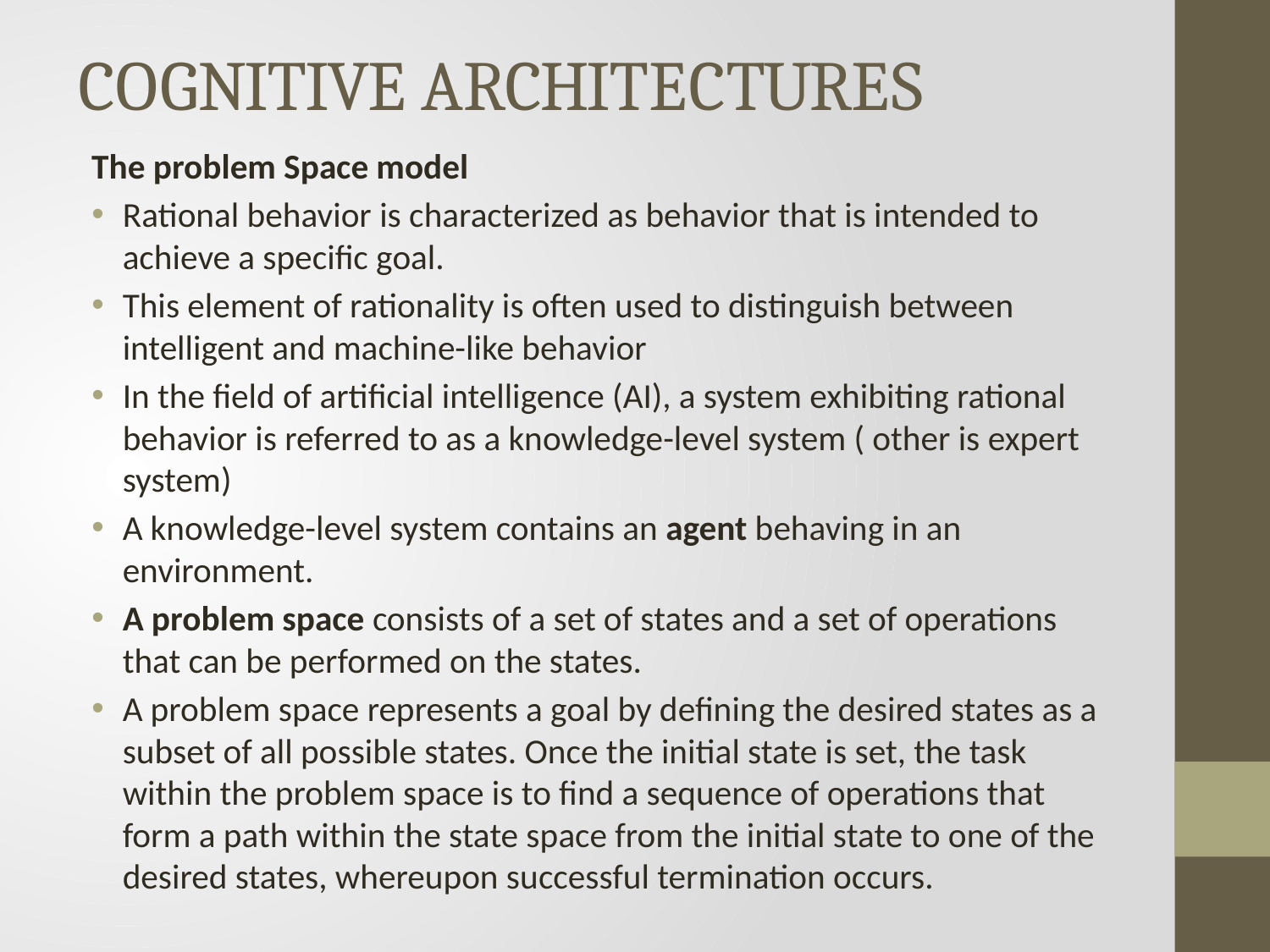

# COGNITIVE ARCHITECTURES
The problem Space model
Rational behavior is characterized as behavior that is intended to achieve a specific goal.
This element of rationality is often used to distinguish between intelligent and machine-like behavior
In the field of artificial intelligence (AI), a system exhibiting rational behavior is referred to as a knowledge-level system ( other is expert system)
A knowledge-level system contains an agent behaving in an environment.
A problem space consists of a set of states and a set of operations that can be performed on the states.
A problem space represents a goal by defining the desired states as a subset of all possible states. Once the initial state is set, the task within the problem space is to find a sequence of operations that form a path within the state space from the initial state to one of the desired states, whereupon successful termination occurs.